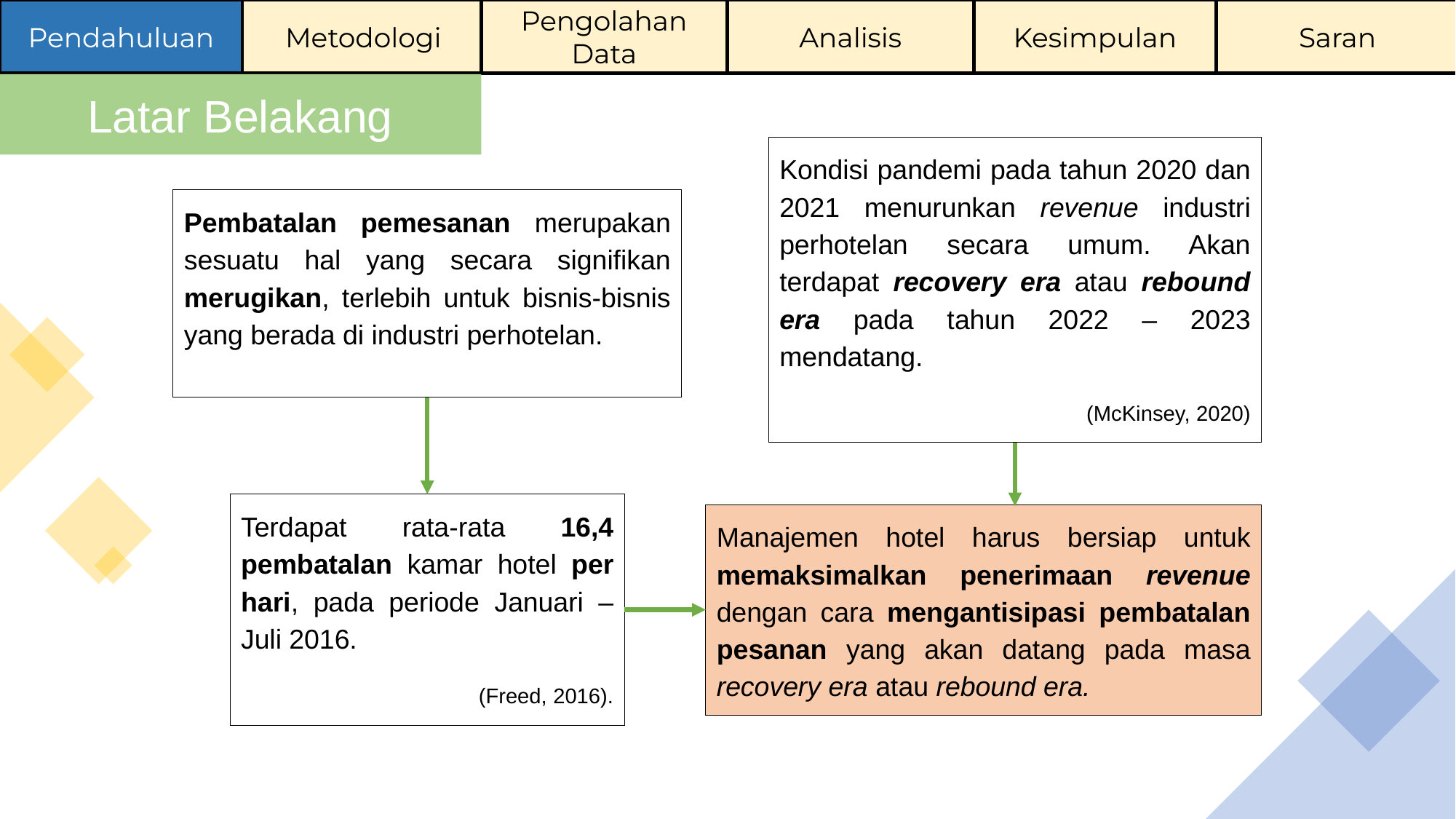

Pendahuluan
Metodologi
Pengolahan Data
Analisis
Kesimpulan
Saran
Latar Belakang
Kondisi pandemi pada tahun 2020 dan 2021 menurunkan revenue industri perhotelan secara umum. Akan terdapat recovery era atau rebound era pada tahun 2022 – 2023 mendatang.
(McKinsey, 2020)
Pembatalan pemesanan merupakan sesuatu hal yang secara signifikan merugikan, terlebih untuk bisnis-bisnis yang berada di industri perhotelan.

Terdapat rata-rata 16,4 pembatalan kamar hotel per hari, pada periode Januari – Juli 2016.
(Freed, 2016).
Manajemen hotel harus bersiap untuk memaksimalkan penerimaan revenue dengan cara mengantisipasi pembatalan pesanan yang akan datang pada masa recovery era atau rebound era.

3